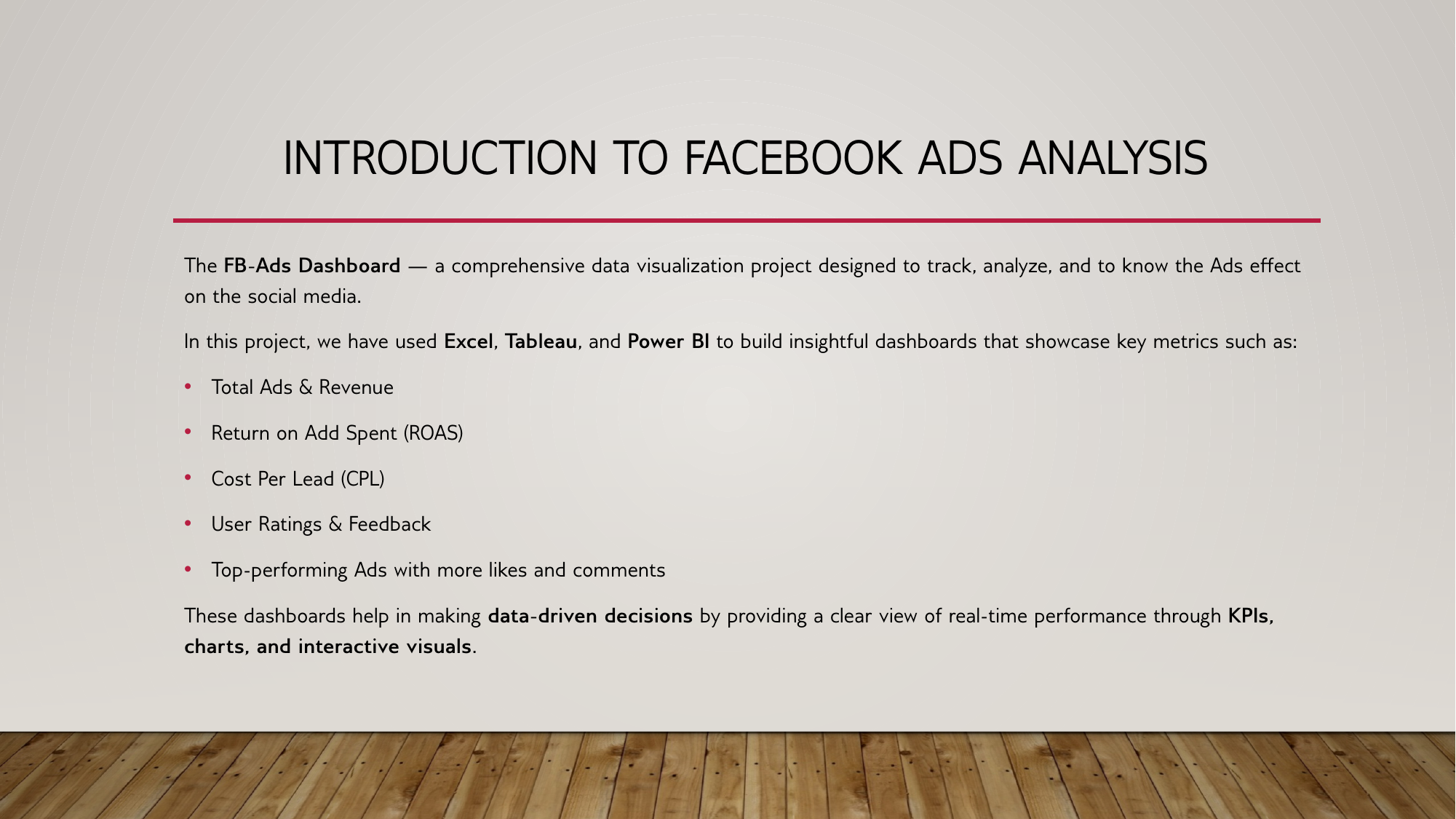

# Introduction to FACEBOOK ADS ANALYSIS
The FB-Ads Dashboard — a comprehensive data visualization project designed to track, analyze, and to know the Ads effect on the social media.
In this project, we have used Excel, Tableau, and Power BI to build insightful dashboards that showcase key metrics such as:
Total Ads & Revenue
Return on Add Spent (ROAS)
Cost Per Lead (CPL)
User Ratings & Feedback
Top-performing Ads with more likes and comments
These dashboards help in making data-driven decisions by providing a clear view of real-time performance through KPIs, charts, and interactive visuals.